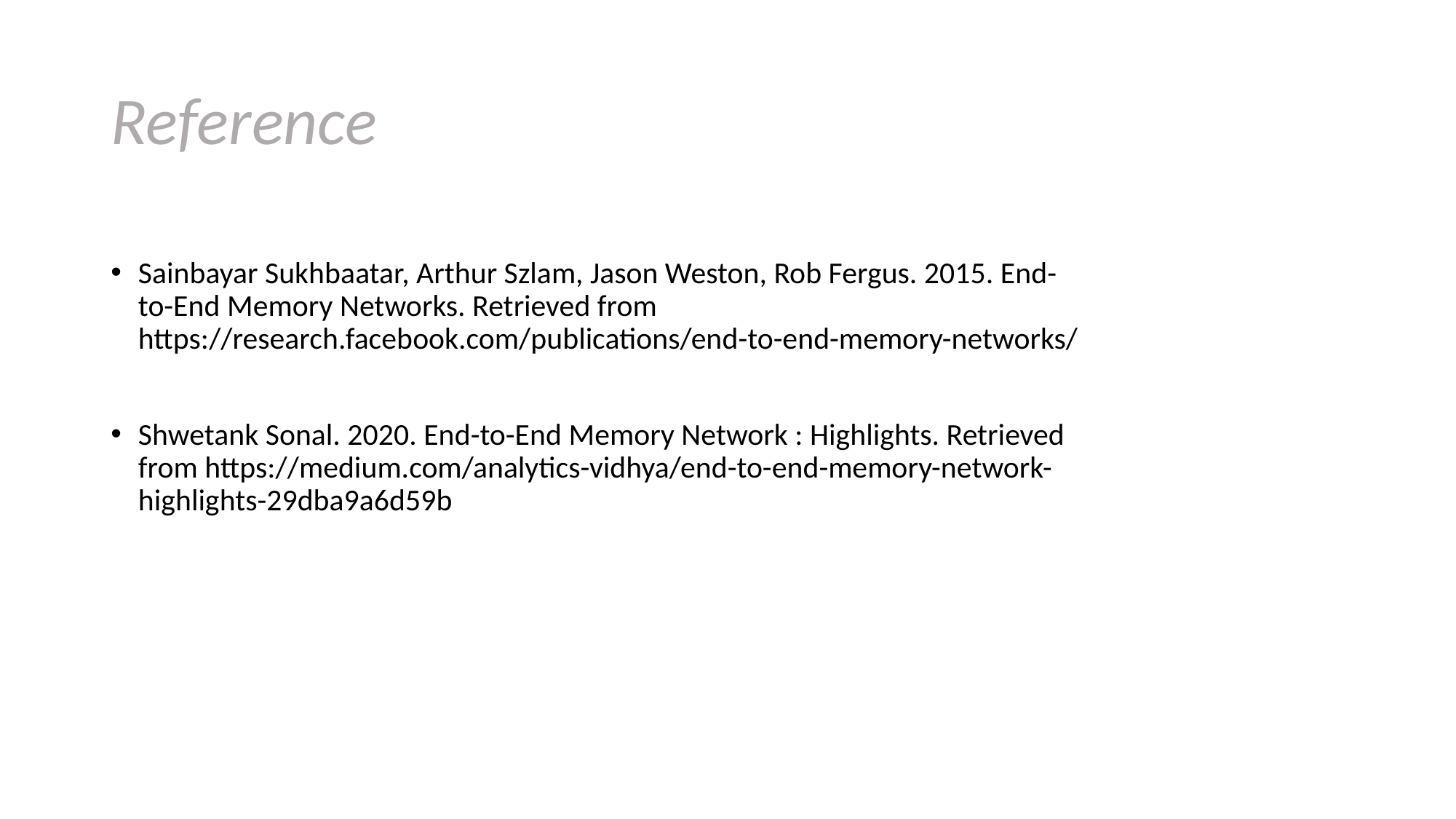

# Reference
Sainbayar Sukhbaatar, Arthur Szlam, Jason Weston, Rob Fergus. 2015. End-to-End Memory Networks. Retrieved from https://research.facebook.com/publications/end-to-end-memory-networks/

Shwetank Sonal. 2020. End-to-End Memory Network : Highlights. Retrieved from https://medium.com/analytics-vidhya/end-to-end-memory-network-highlights-29dba9a6d59b